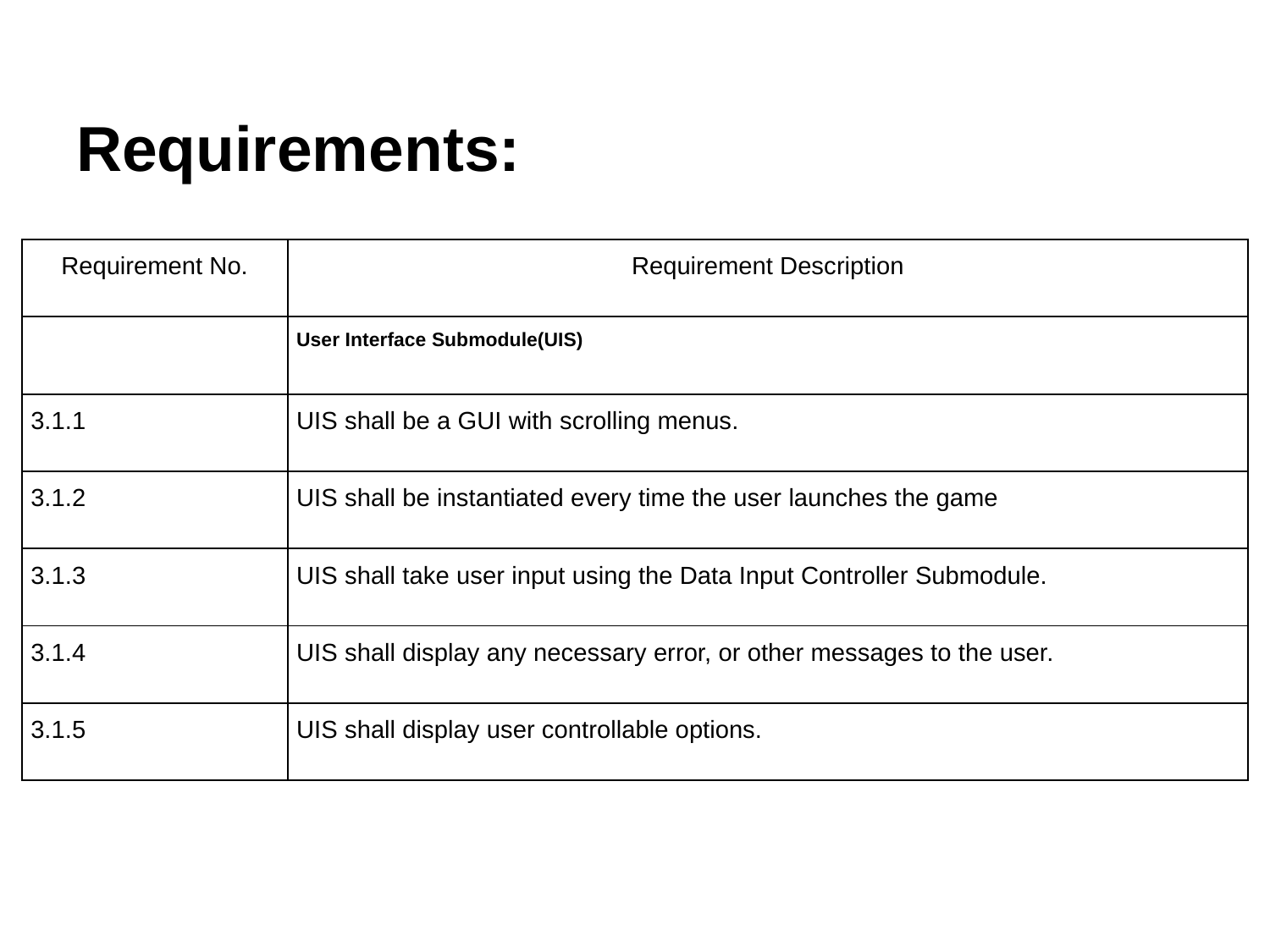

# Requirements:

| Requirement No. | Requirement Description |
| --- | --- |
|  | User Interface Submodule(UIS) |
| 3.1.1 | UIS shall be a GUI with scrolling menus. |
| 3.1.2 | UIS shall be instantiated every time the user launches the game |
| 3.1.3 | UIS shall take user input using the Data Input Controller Submodule. |
| 3.1.4 | UIS shall display any necessary error, or other messages to the user. |
| 3.1.5 | UIS shall display user controllable options. |